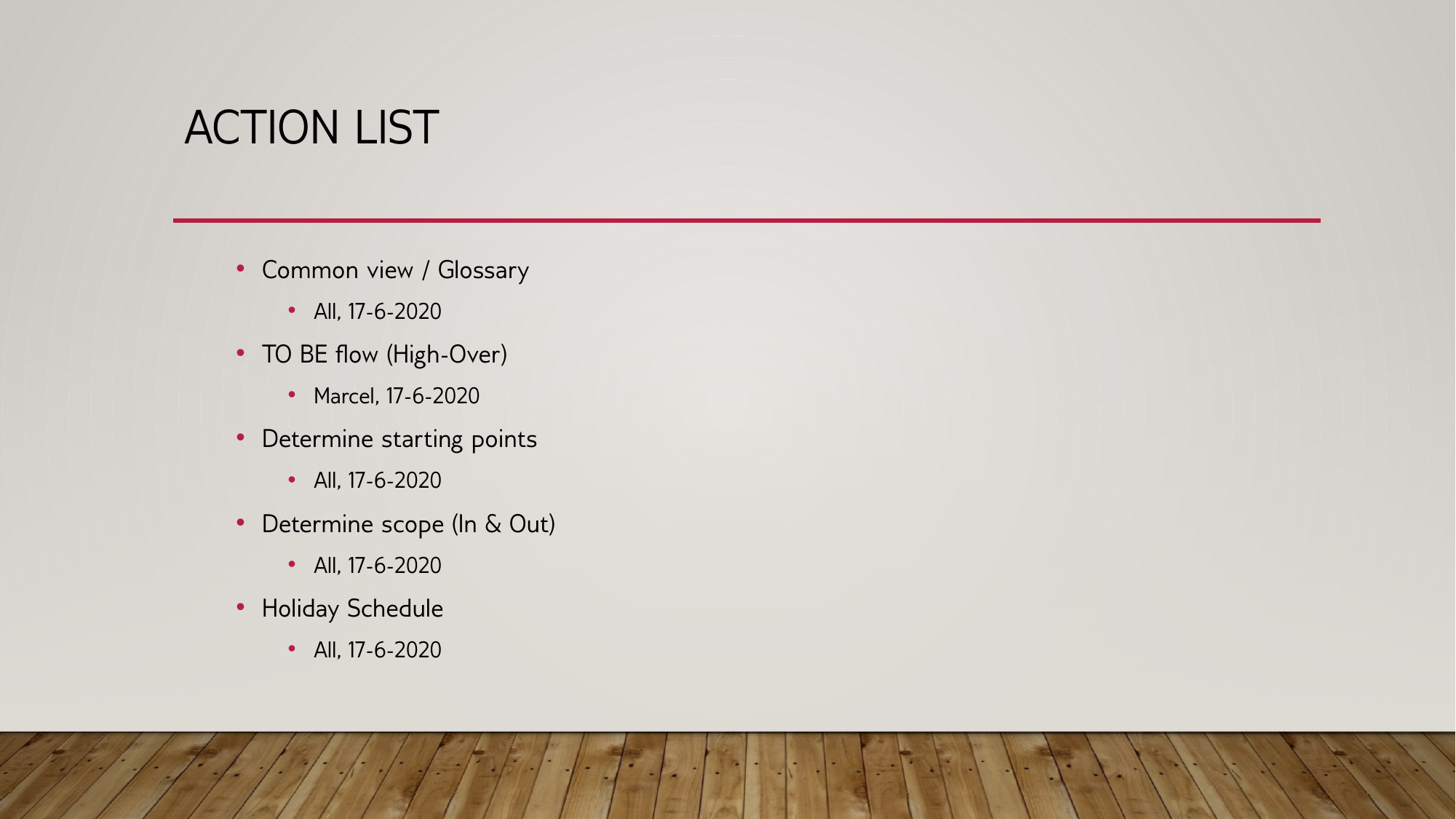

# Action List
Common view / Glossary
All, 17-6-2020
TO BE flow (High-Over)
Marcel, 17-6-2020
Determine starting points
All, 17-6-2020
Determine scope (In & Out)
All, 17-6-2020
Holiday Schedule
All, 17-6-2020